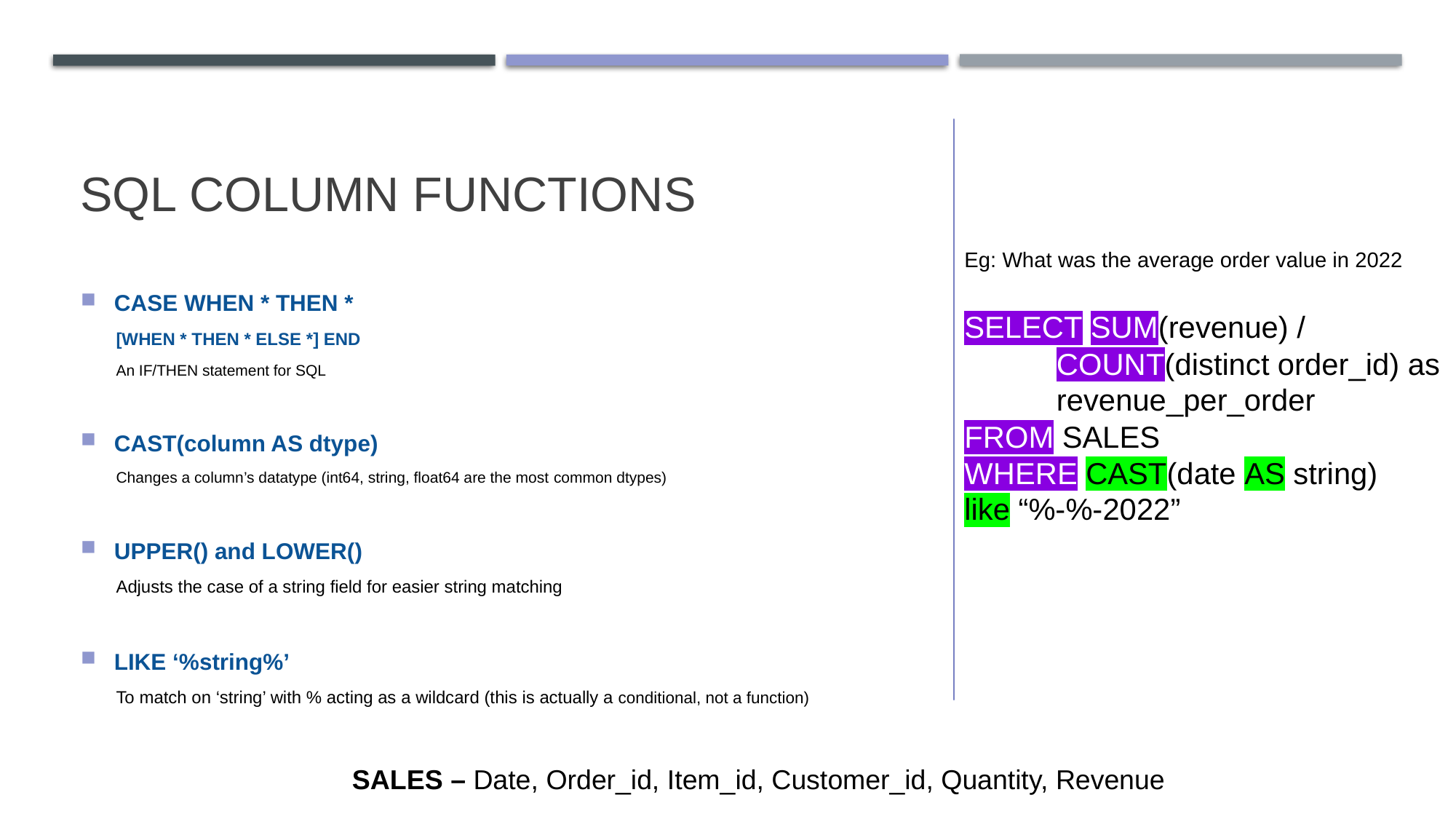

# Sql column functions
Eg: What was the average order value in 2022

SELECT SUM(revenue) /
           COUNT(distinct order_id) as
           revenue_per_order
FROM SALES
WHERE CAST(date AS string)
like “%-%-2022”

CASE WHEN * THEN *
[WHEN * THEN * ELSE *] END
An IF/THEN statement for SQL

CAST(column AS dtype)
Changes a column’s datatype (int64, string, float64 are the most common dtypes)

UPPER() and LOWER()
Adjusts the case of a string field for easier string matching

LIKE ‘%string%’
To match on ‘string’ with % acting as a wildcard (this is actually a conditional, not a function)
SALES – Date, Order_id, Item_id, Customer_id, Quantity, Revenue